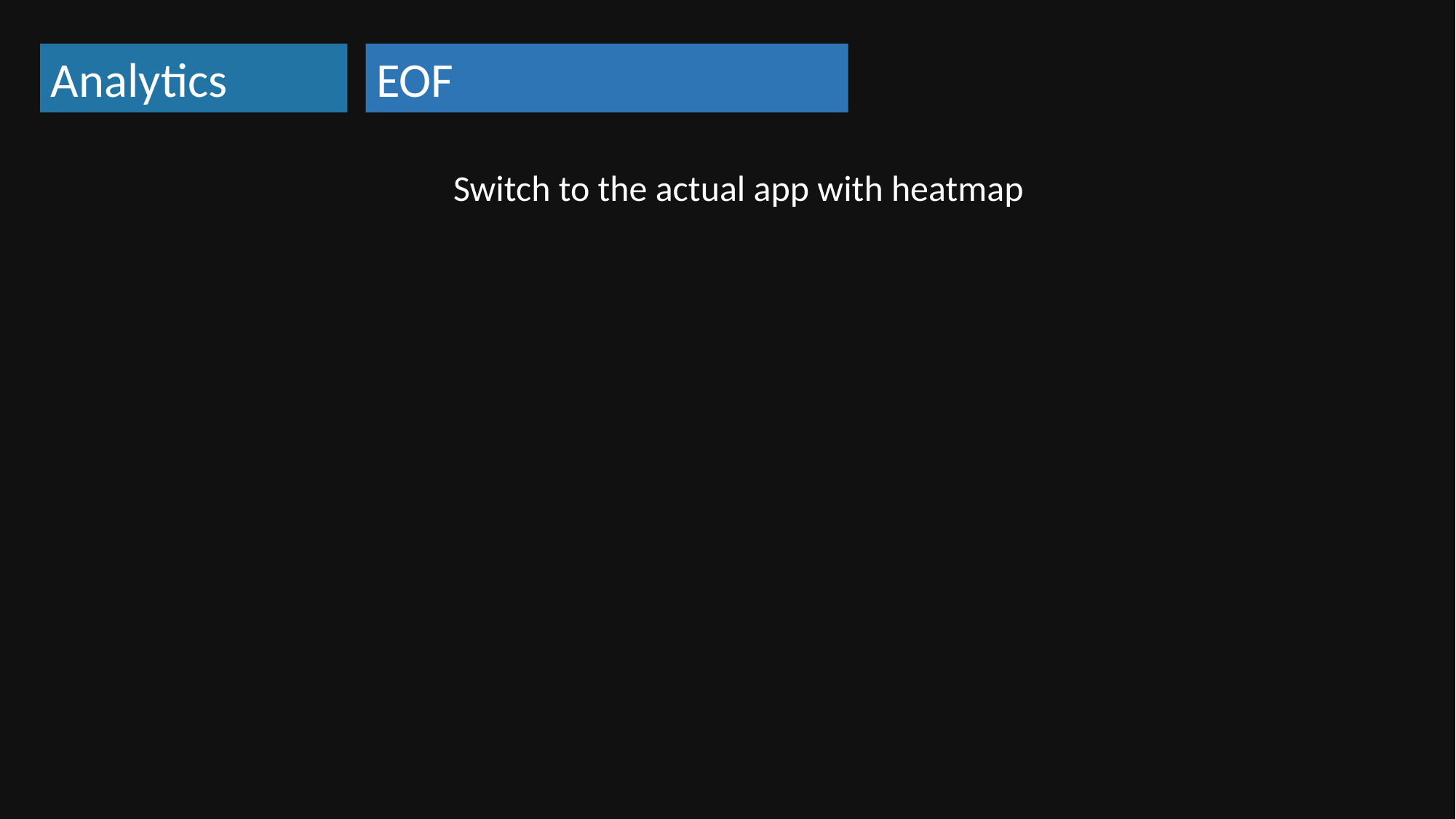

EOF
Analytics
Switch to the actual app with heatmap